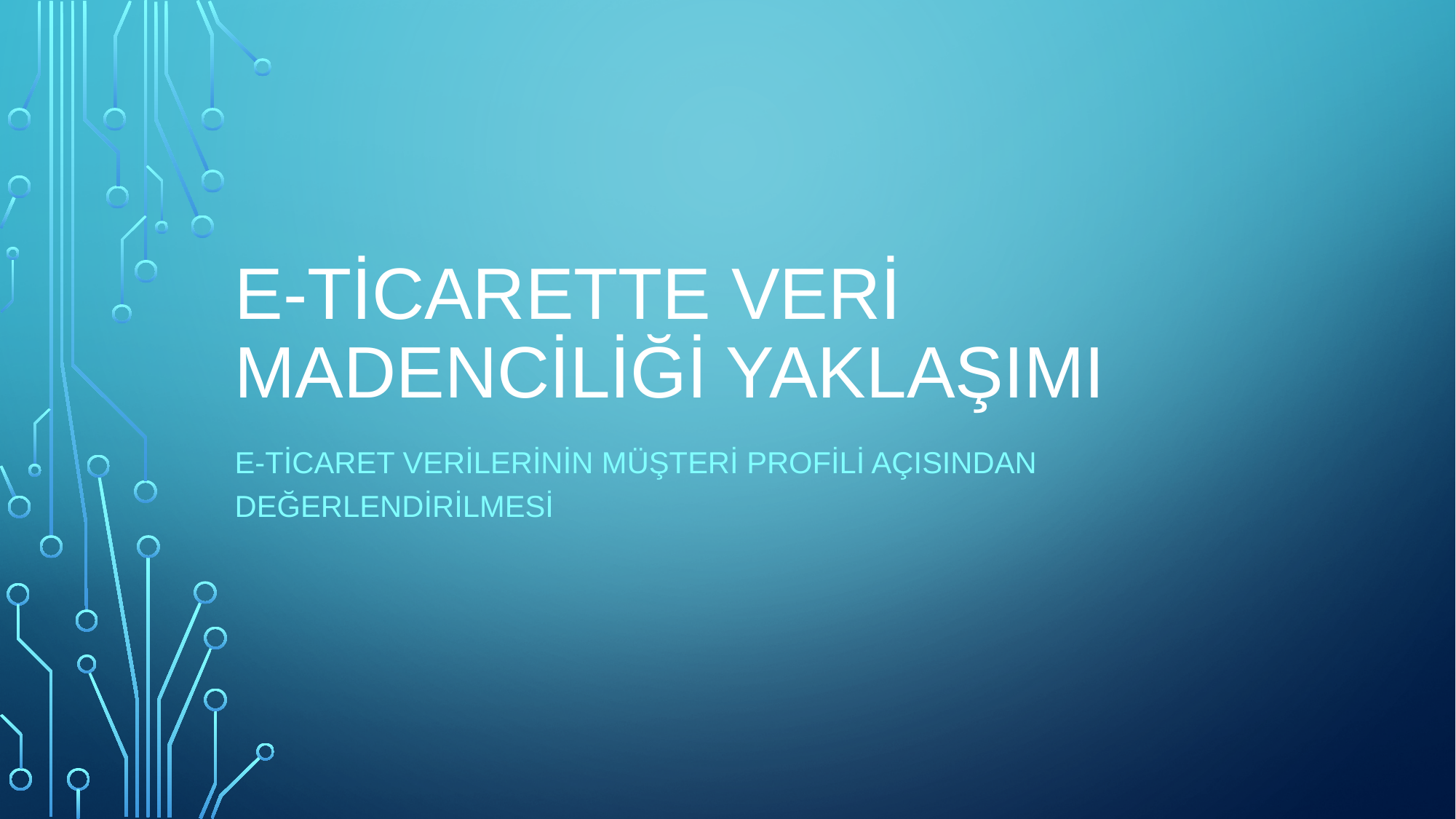

# E-Ticarette veri madenciliği yaklaşımı
E-TİCARET VERİLERİNİN MÜŞTERİ PROFİLİ AÇISINDAN DEĞERLENDİRİLMESİ